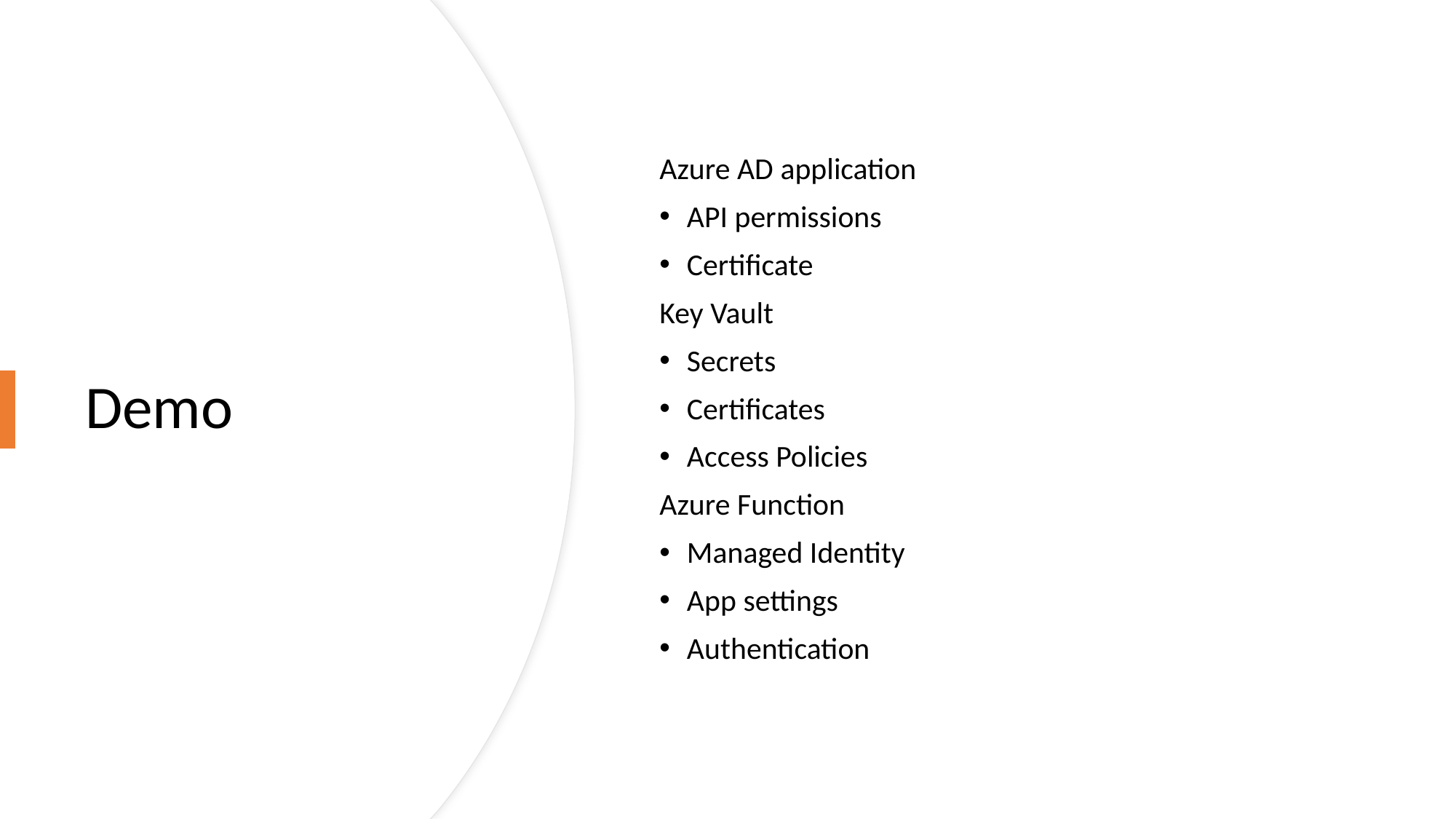

Azure AD application
API permissions
Certificate
Key Vault
Secrets
Certificates
Access Policies
Azure Function
Managed Identity
App settings
Authentication
# Demo